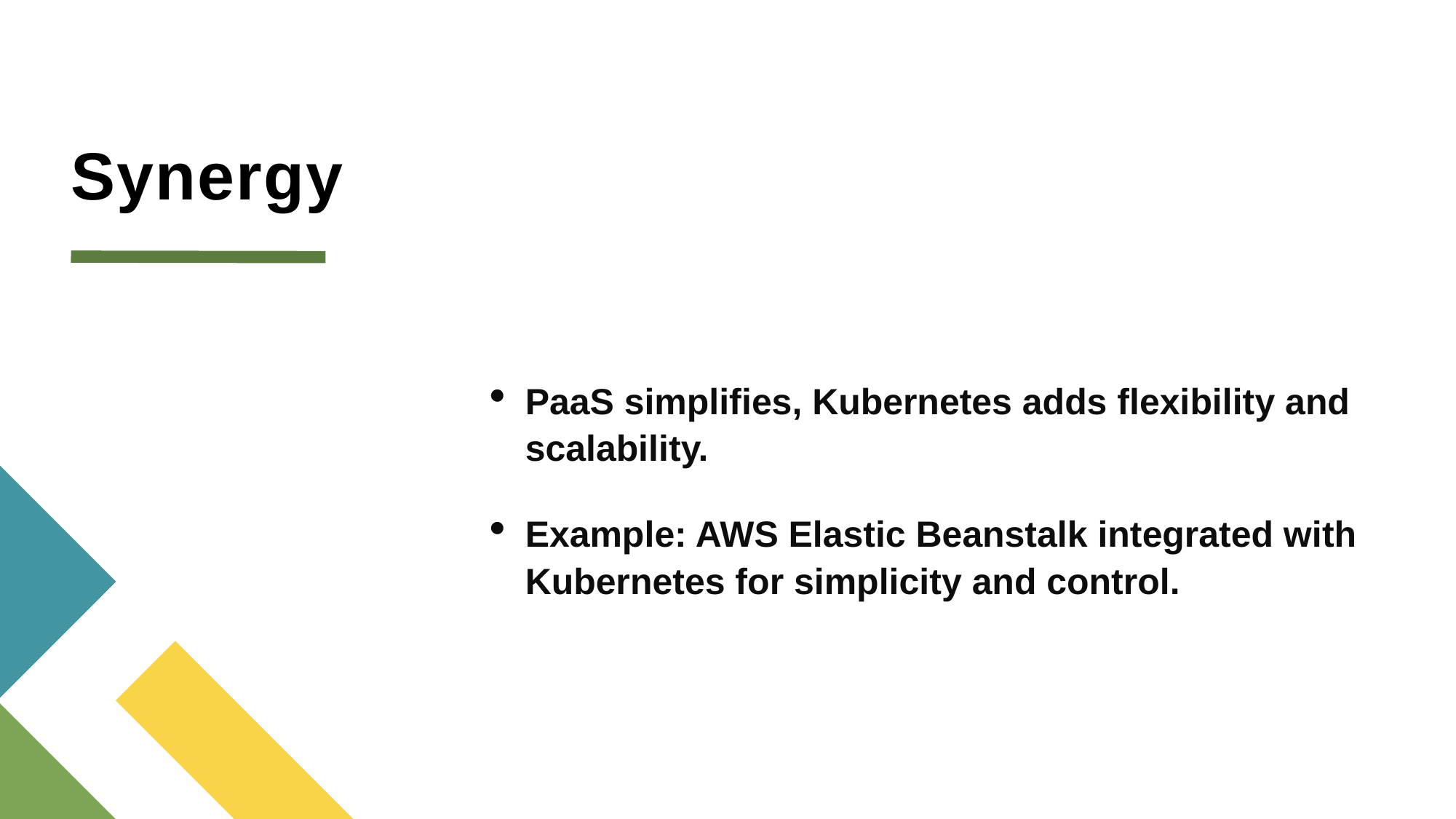

# Synergy

PaaS simplifies, Kubernetes adds flexibility and scalability.

Example: AWS Elastic Beanstalk integrated with Kubernetes for simplicity and control.